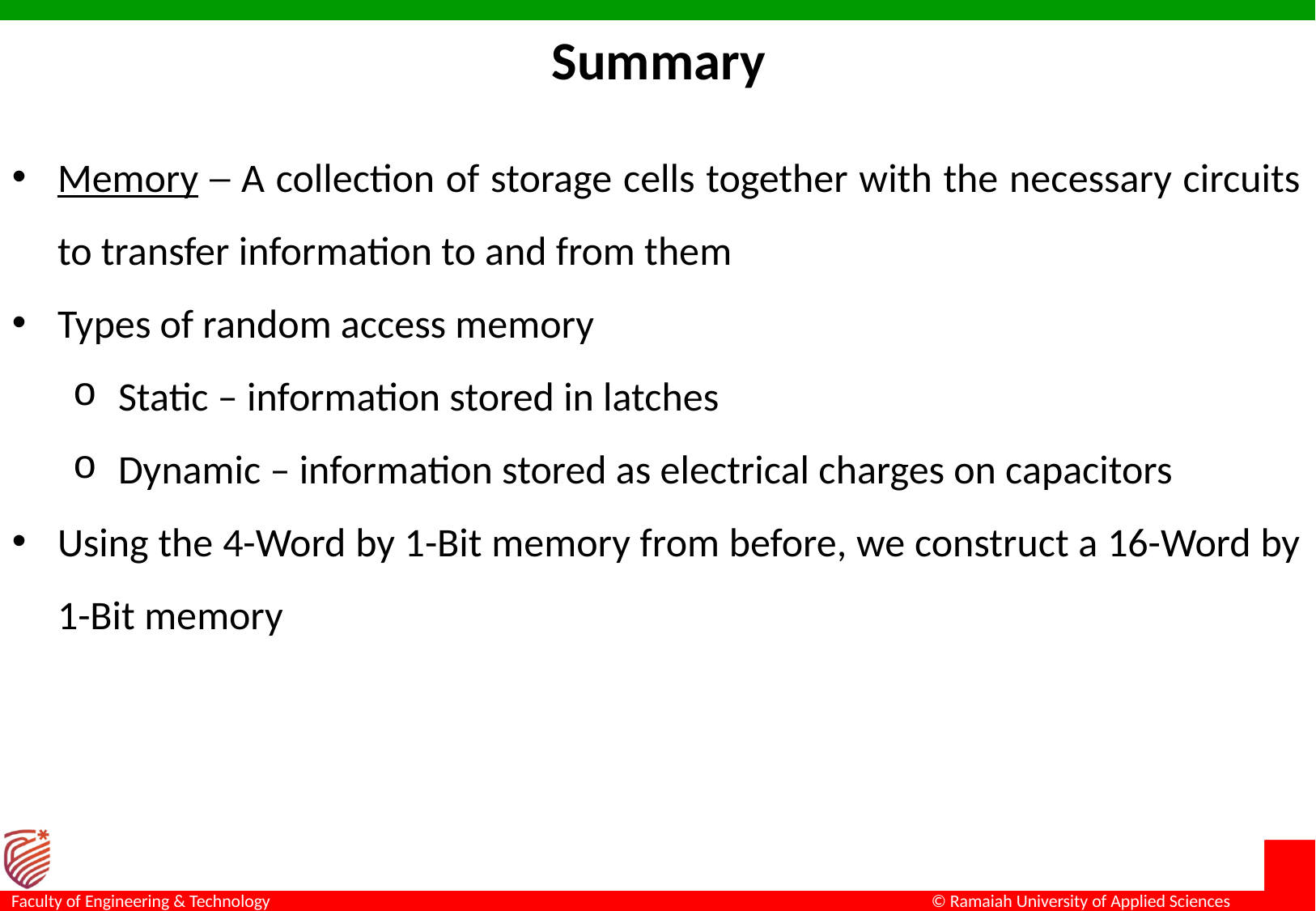

Summary
Memory ─ A collection of storage cells together with the necessary circuits to transfer information to and from them
Types of random access memory
Static – information stored in latches
Dynamic – information stored as electrical charges on capacitors
Using the 4-Word by 1-Bit memory from before, we construct a 16-Word by
1-Bit memory